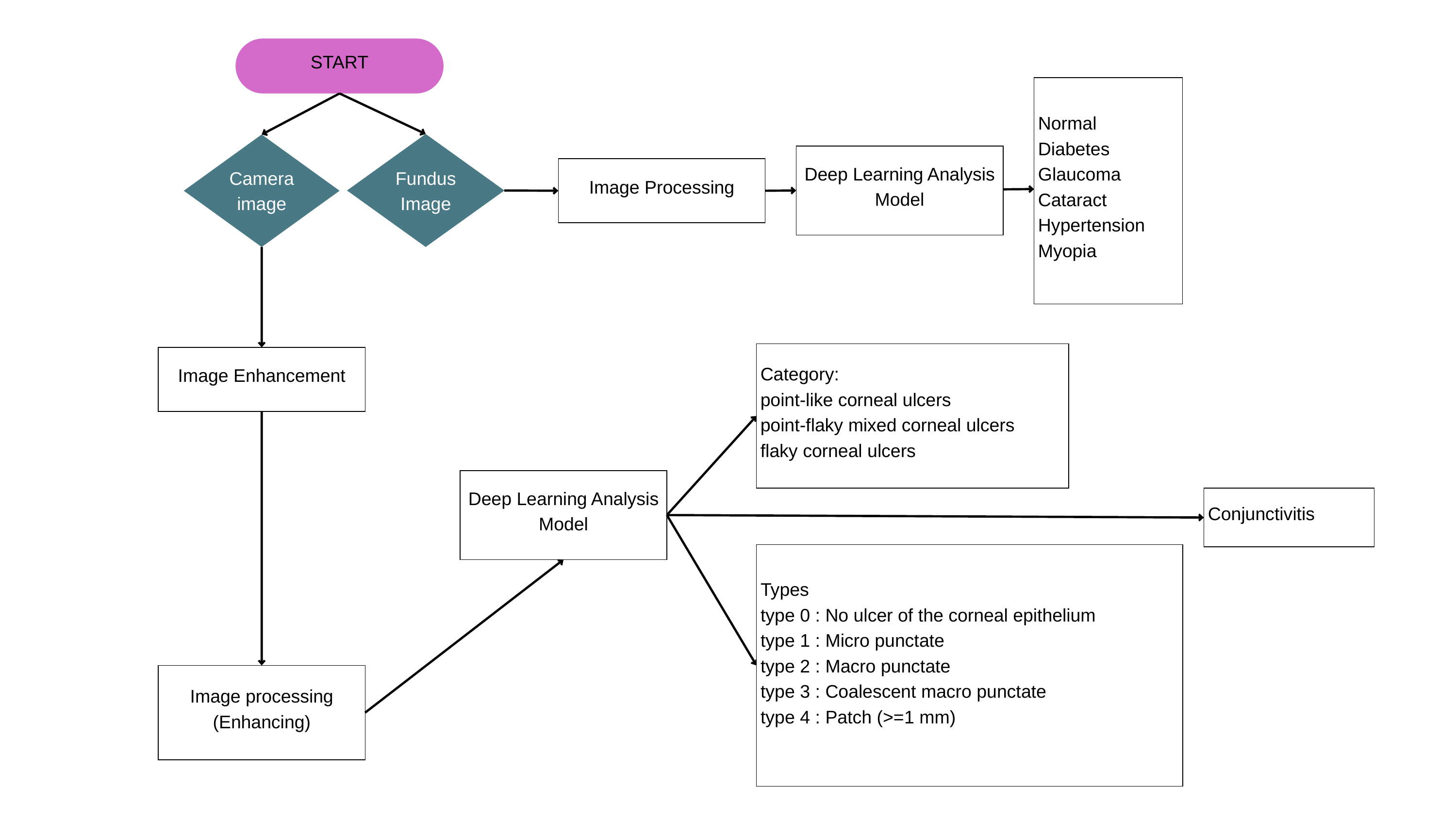

START

Normal
Diabetes
Glaucoma
Cataract
Hypertension
Myopia

Fundus Image

Camera image

Deep Learning Analysis Model

Image Processing

Category:
point-like corneal ulcers
point-flaky mixed corneal ulcers
flaky corneal ulcers

Image Enhancement

Deep Learning Analysis Model

Conjunctivitis

Types
type 0 : No ulcer of the corneal epithelium
type 1 : Micro punctate
type 2 : Macro punctate
type 3 : Coalescent macro punctate
type 4 : Patch (>=1 mm)

Image processing
(Enhancing)